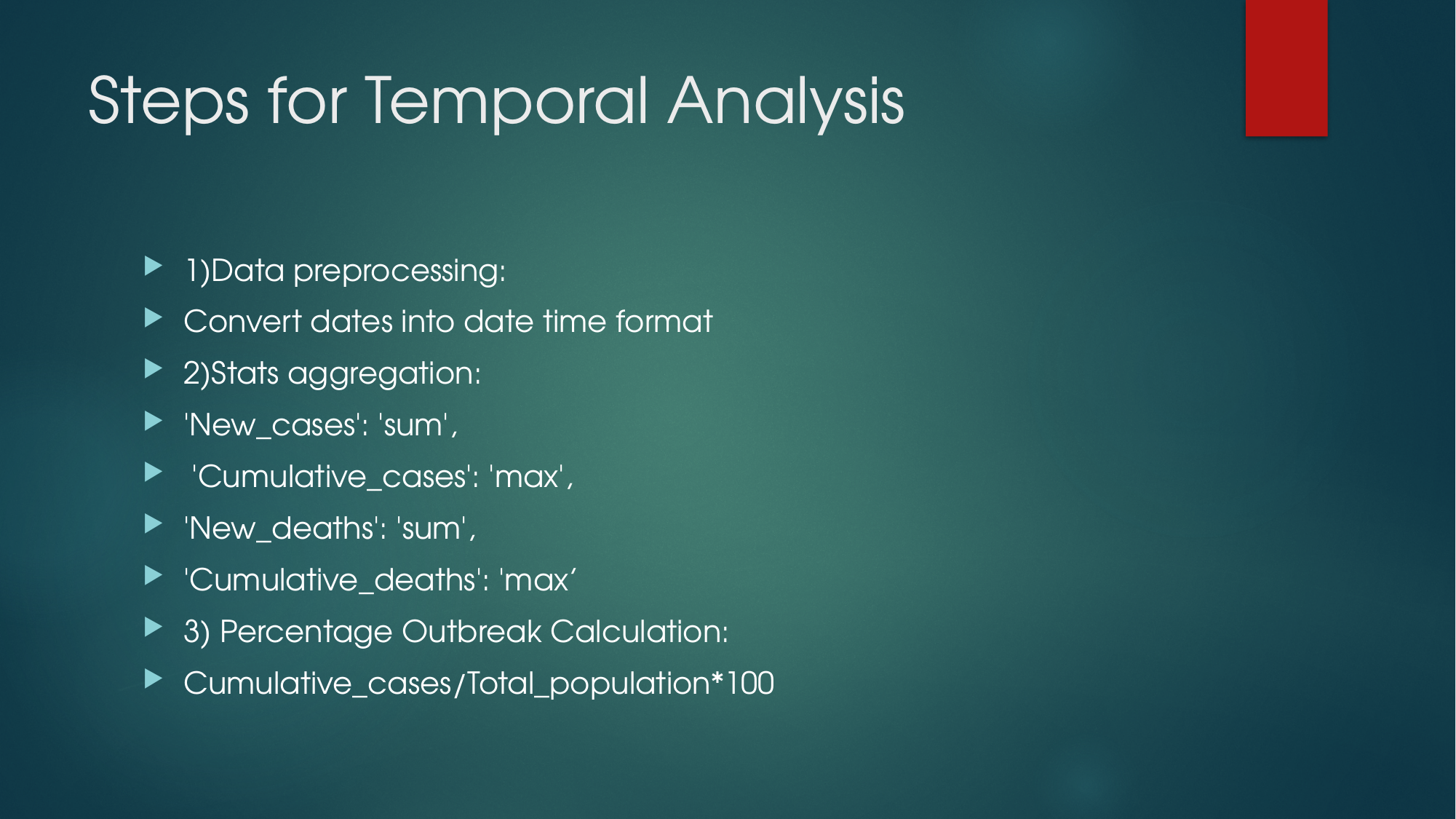

# Steps for Temporal Analysis
1)Data preprocessing:
Convert dates into date time format
2)Stats aggregation:
'New_cases': 'sum',
 'Cumulative_cases': 'max',
'New_deaths': 'sum',
'Cumulative_deaths': 'max’
3) Percentage Outbreak Calculation:
Cumulative_cases/Total_population*100